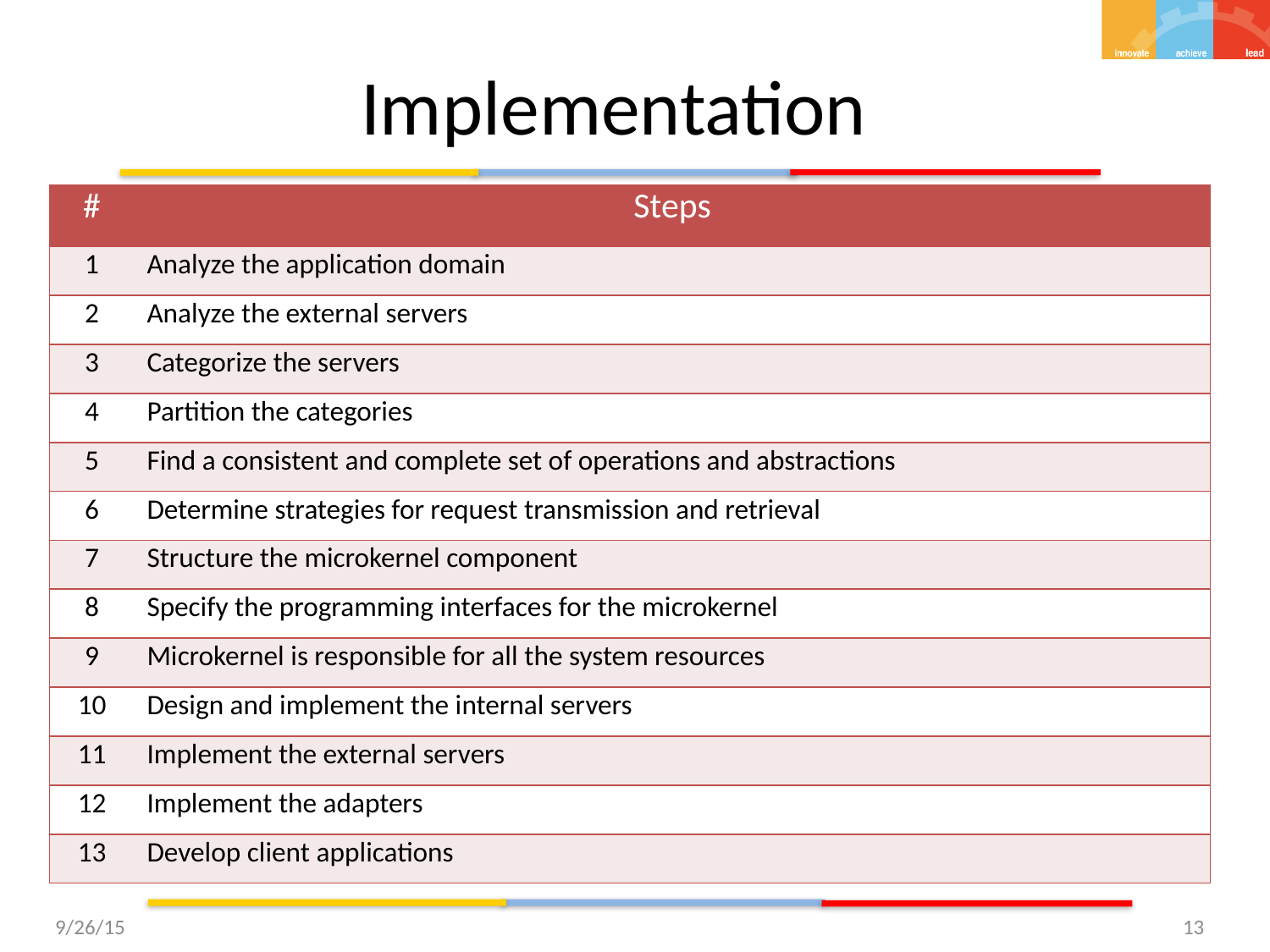

# Implementation
| # | Steps |
| --- | --- |
| 1 | Analyze the application domain |
| 2 | Analyze the external servers |
| 3 | Categorize the servers |
| 4 | Partition the categories |
| 5 | Find a consistent and complete set of operations and abstractions |
| 6 | Determine strategies for request transmission and retrieval |
| 7 | Structure the microkernel component |
| 8 | Specify the programming interfaces for the microkernel |
| 9 | Microkernel is responsible for all the system resources |
| 10 | Design and implement the internal servers |
| 11 | Implement the external servers |
| 12 | Implement the adapters |
| 13 | Develop client applications |
9/26/15
13